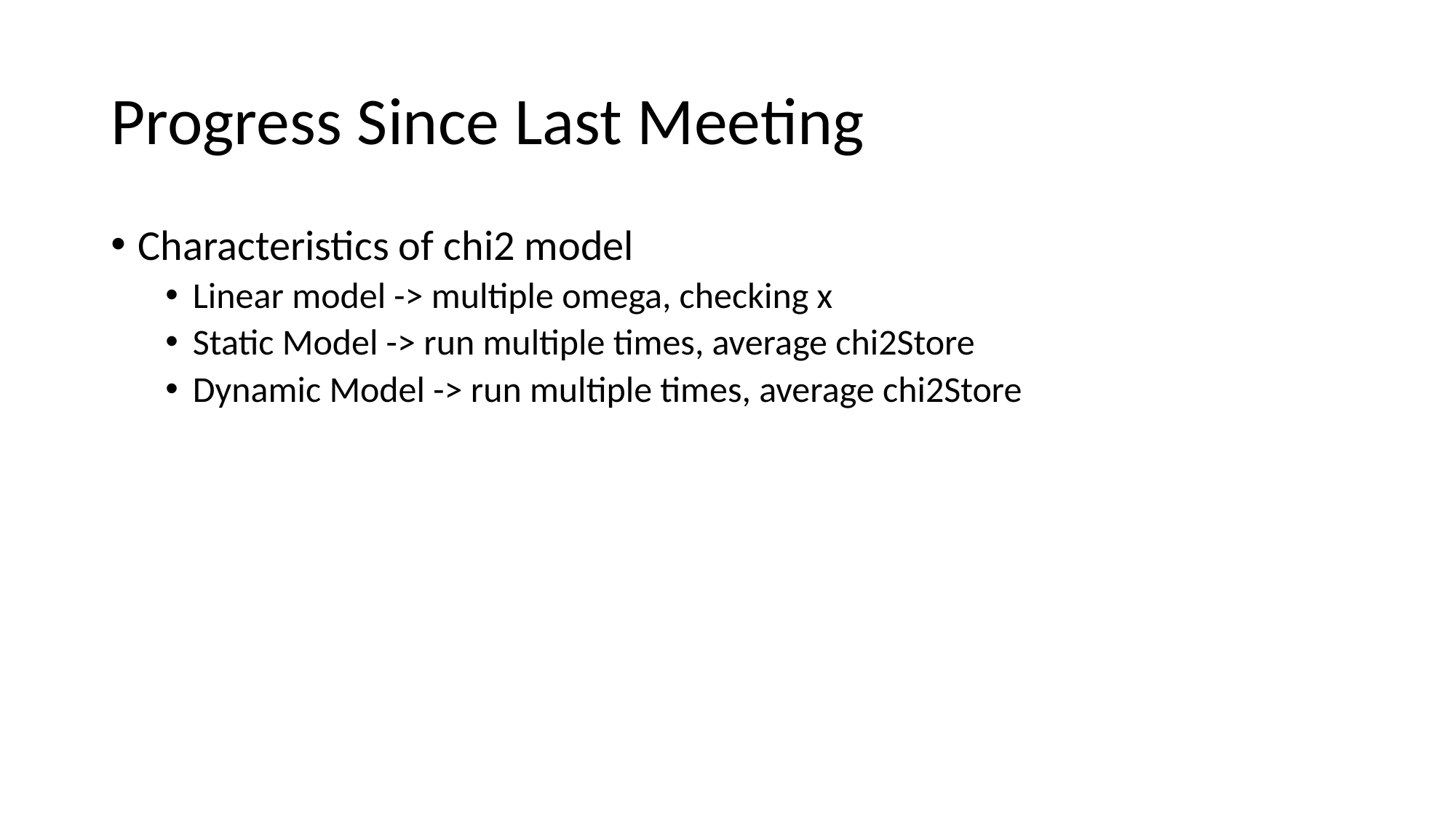

# Progress Since Last Meeting
Characteristics of chi2 model
Linear model -> multiple omega, checking x
Static Model -> run multiple times, average chi2Store
Dynamic Model -> run multiple times, average chi2Store